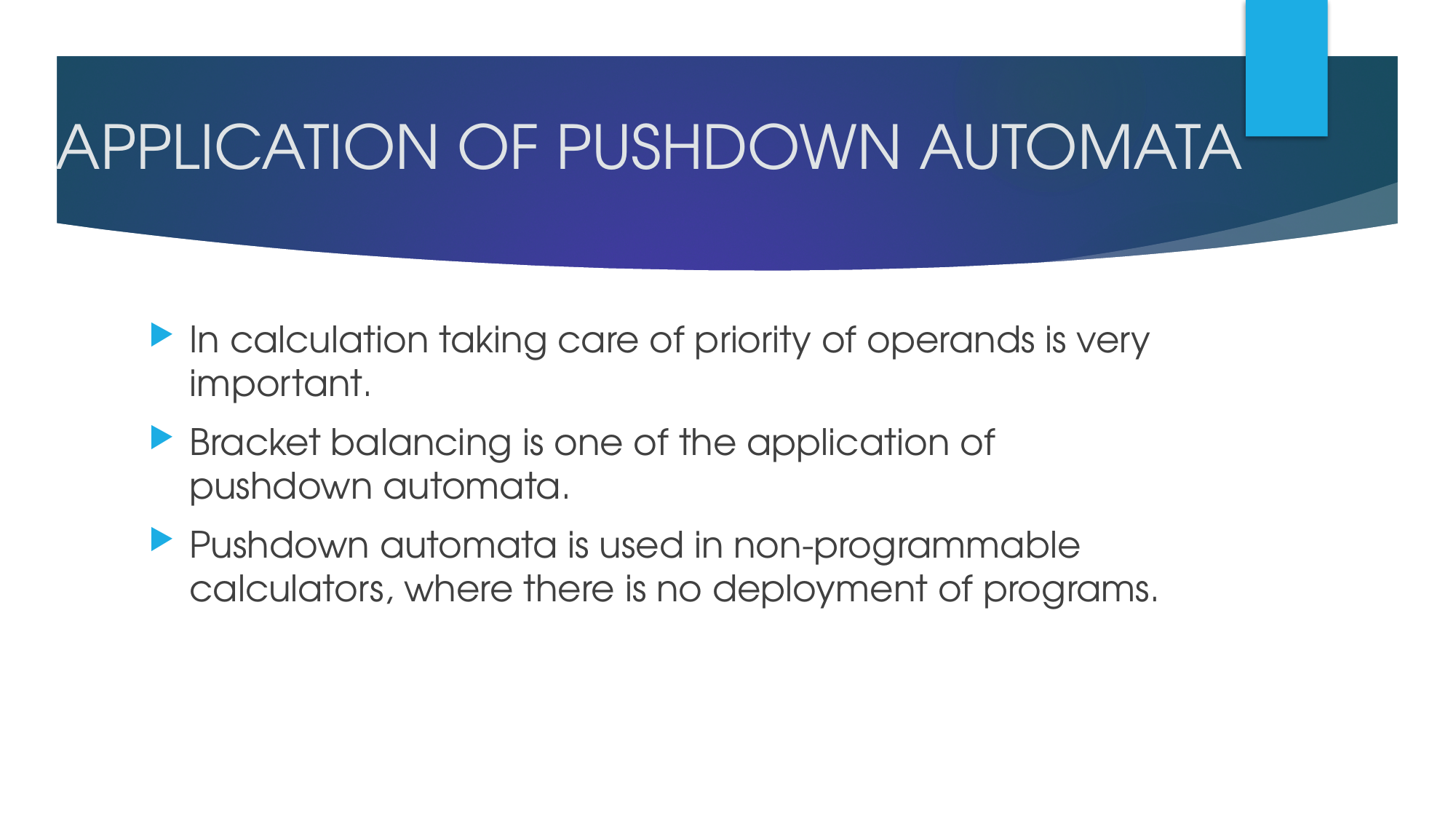

# APPLICATION OF PUSHDOWN AUTOMATA
In calculation taking care of priority of operands is very important.
Bracket balancing is one of the application of pushdown automata.
Pushdown automata is used in non-programmable calculators, where there is no deployment of programs.